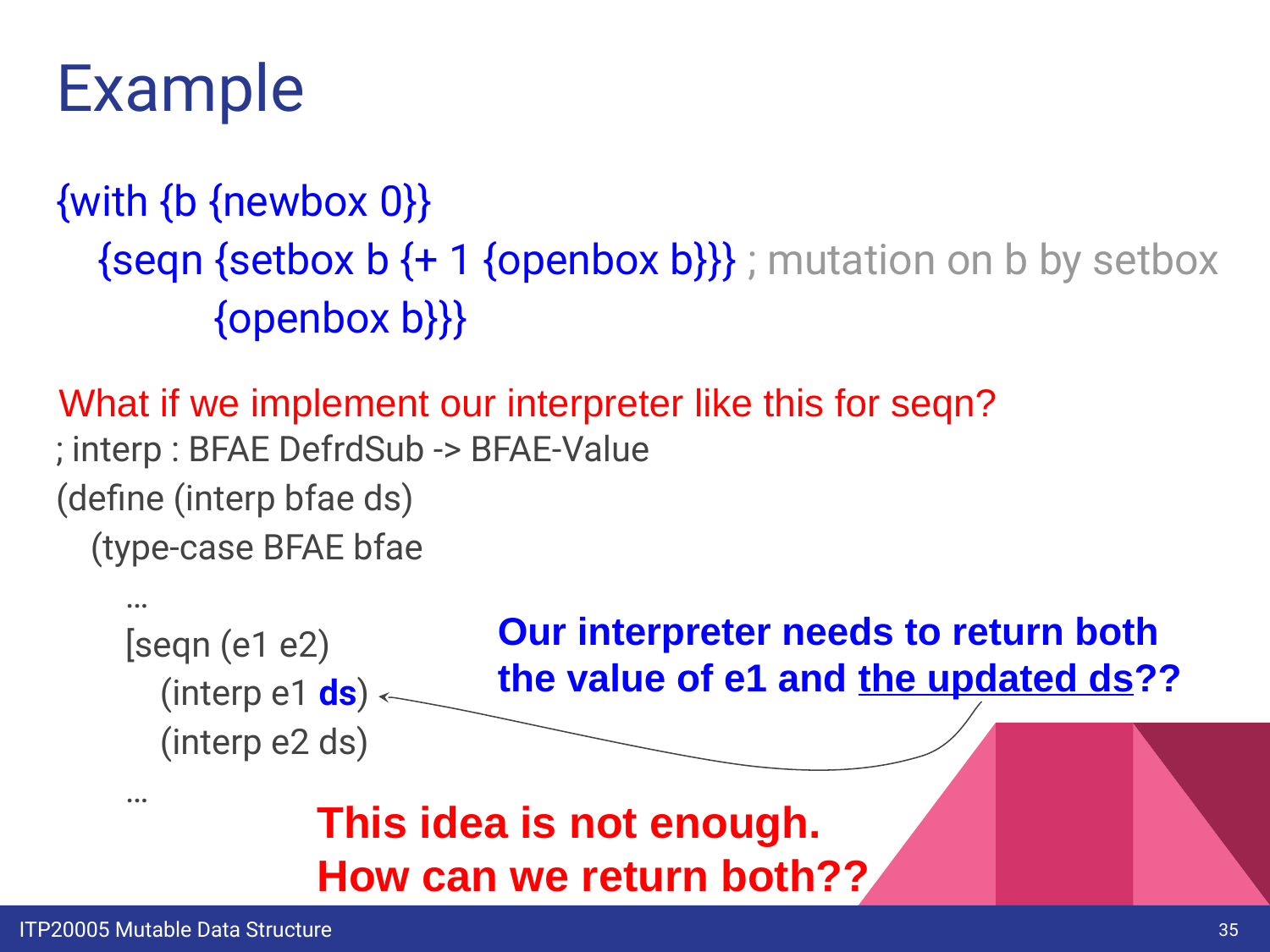

# Example
{with {b {newbox 0}}
    {seqn {setbox b {+ 1 {openbox b}}} ; mutation on b by setbox
               {openbox b}}}
; interp : BFAE DefrdSub -> BFAE-Value
(define (interp bfae ds)
    (type-case BFAE bfae
        …
        [seqn (e1 e2)
            (interp e1 ds)
            (interp e2 ds)
        …

What if we implement our interpreter like this for seqn?
Our interpreter needs to return both
the value of e1 and the updated ds??

This idea is not enough.
How can we return both??
35